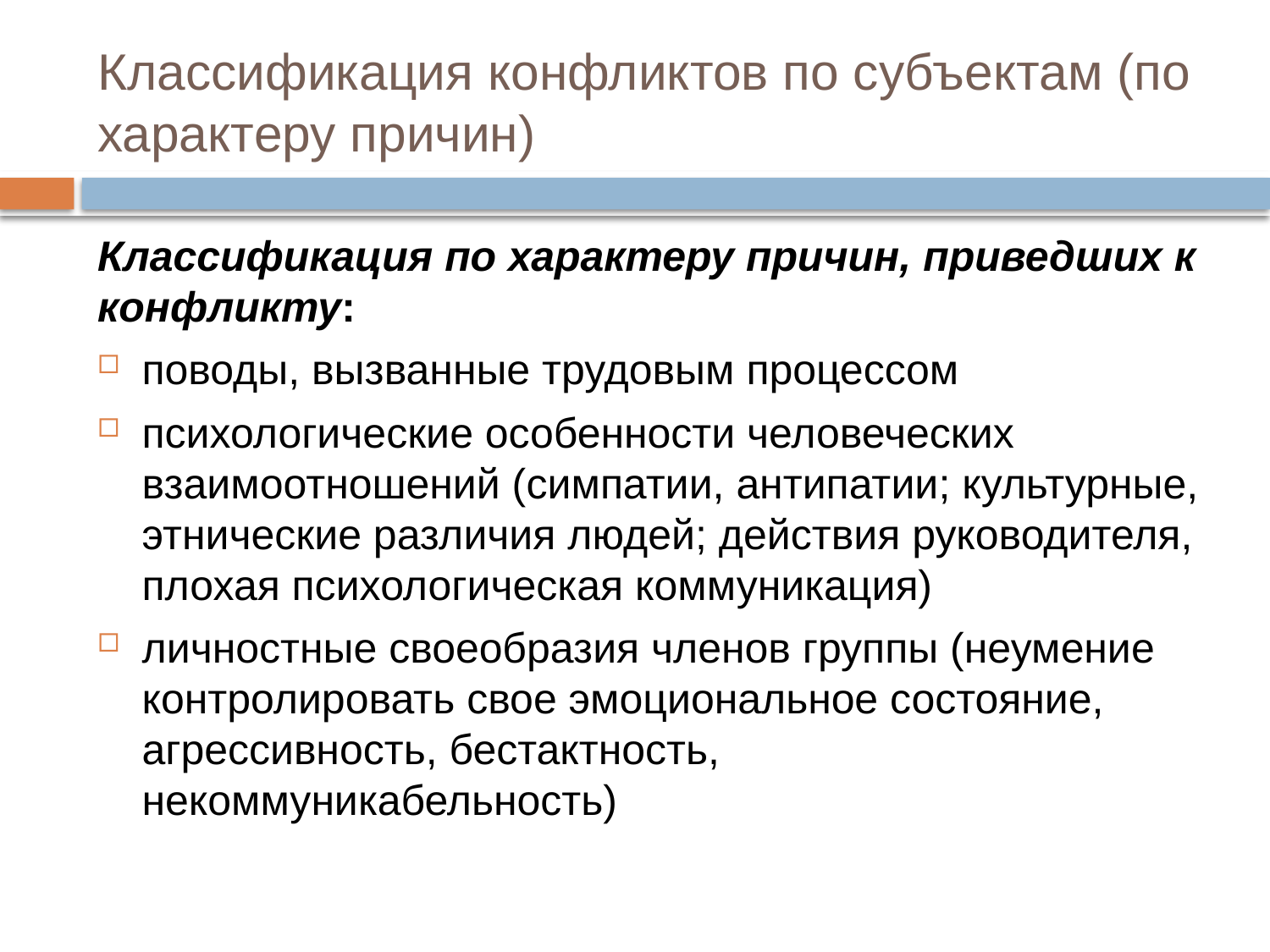

# Классификация конфликтов по субъектам (по характеру причин)
Классификация по характеру причин, приведших к конфликту:
поводы, вызванные трудовым процессом
психологические особенности человеческих взаимоотношений (симпатии, антипатии; культурные, этнические различия людей; действия руководителя, плохая психологическая коммуникация)
личностные своеобразия членов группы (неумение контролировать свое эмоциональное состояние, агрессивность, бестактность, некоммуникабельность)